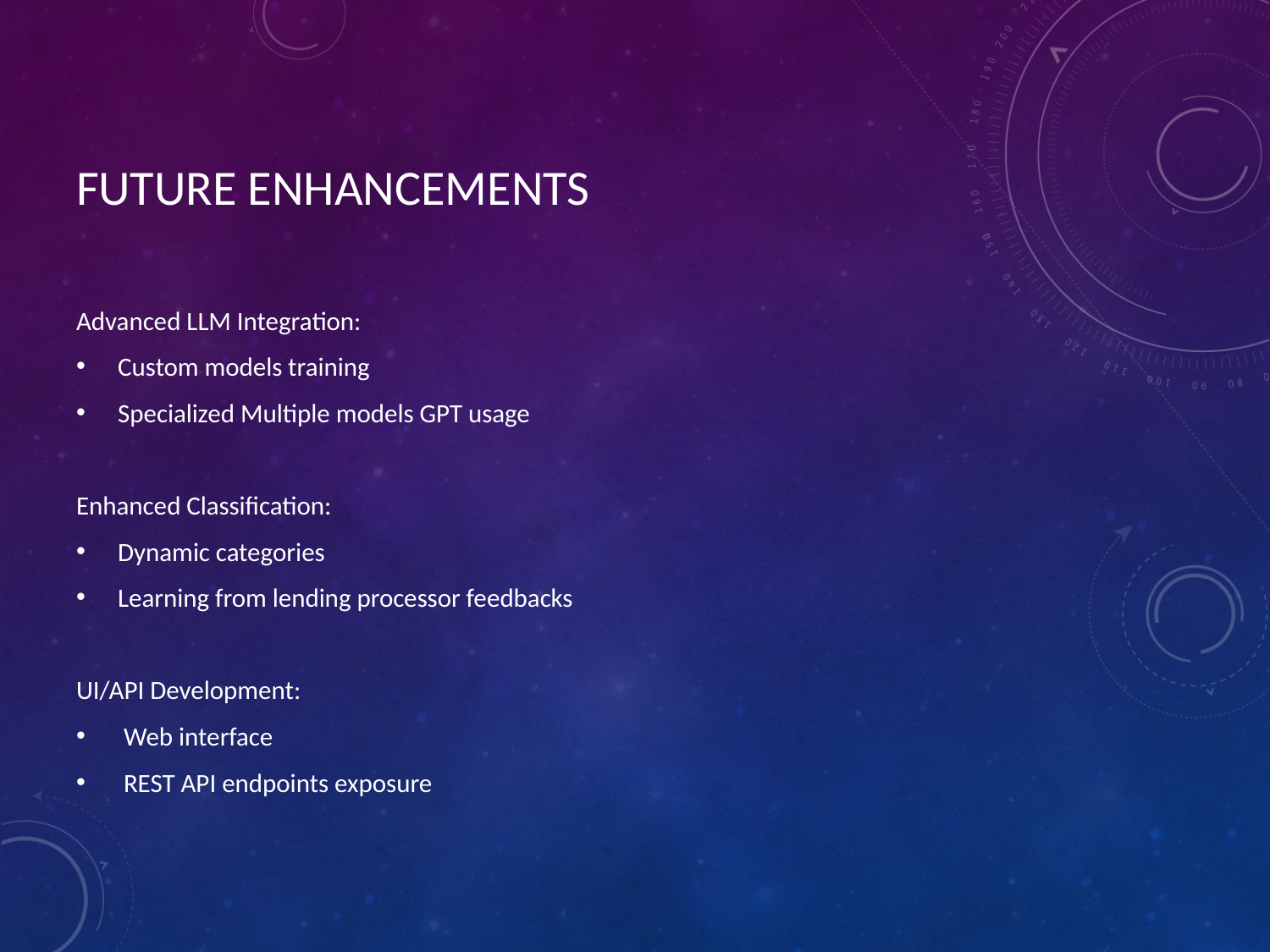

# Future Enhancements
Advanced LLM Integration:
 Custom models training
 Specialized Multiple models GPT usage

Enhanced Classification:
 Dynamic categories
 Learning from lending processor feedbacks

UI/API Development:
  Web interface
  REST API endpoints exposure